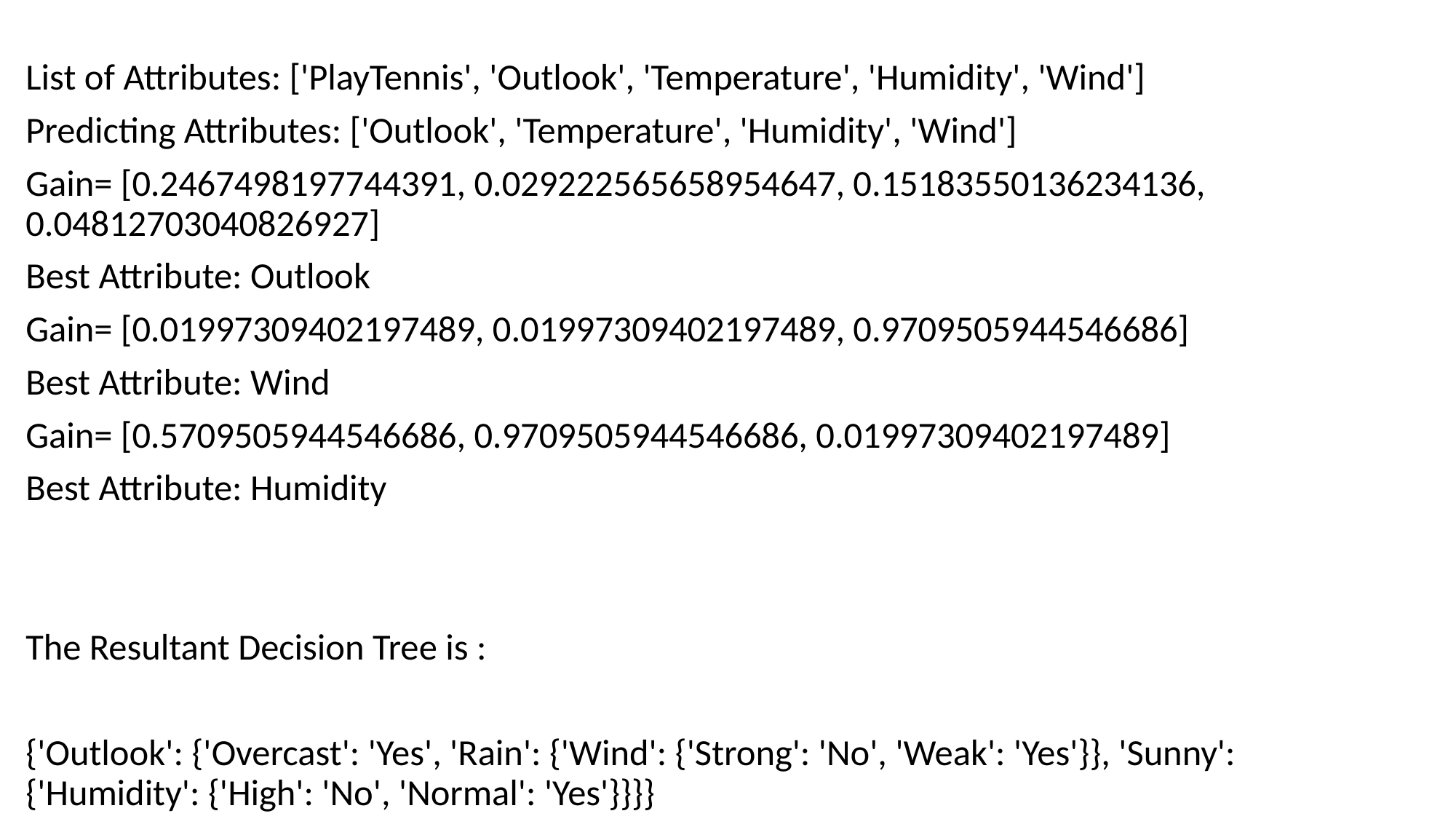

List of Attributes: ['PlayTennis', 'Outlook', 'Temperature', 'Humidity', 'Wind']
Predicting Attributes: ['Outlook', 'Temperature', 'Humidity', 'Wind']
Gain= [0.2467498197744391, 0.029222565658954647, 0.15183550136234136, 0.04812703040826927]
Best Attribute: Outlook
Gain= [0.01997309402197489, 0.01997309402197489, 0.9709505944546686]
Best Attribute: Wind
Gain= [0.5709505944546686, 0.9709505944546686, 0.01997309402197489]
Best Attribute: Humidity

The Resultant Decision Tree is :

{'Outlook': {'Overcast': 'Yes', 'Rain': {'Wind': {'Strong': 'No', 'Weak': 'Yes'}}, 'Sunny': {'Humidity': {'High': 'No', 'Normal': 'Yes'}}}}